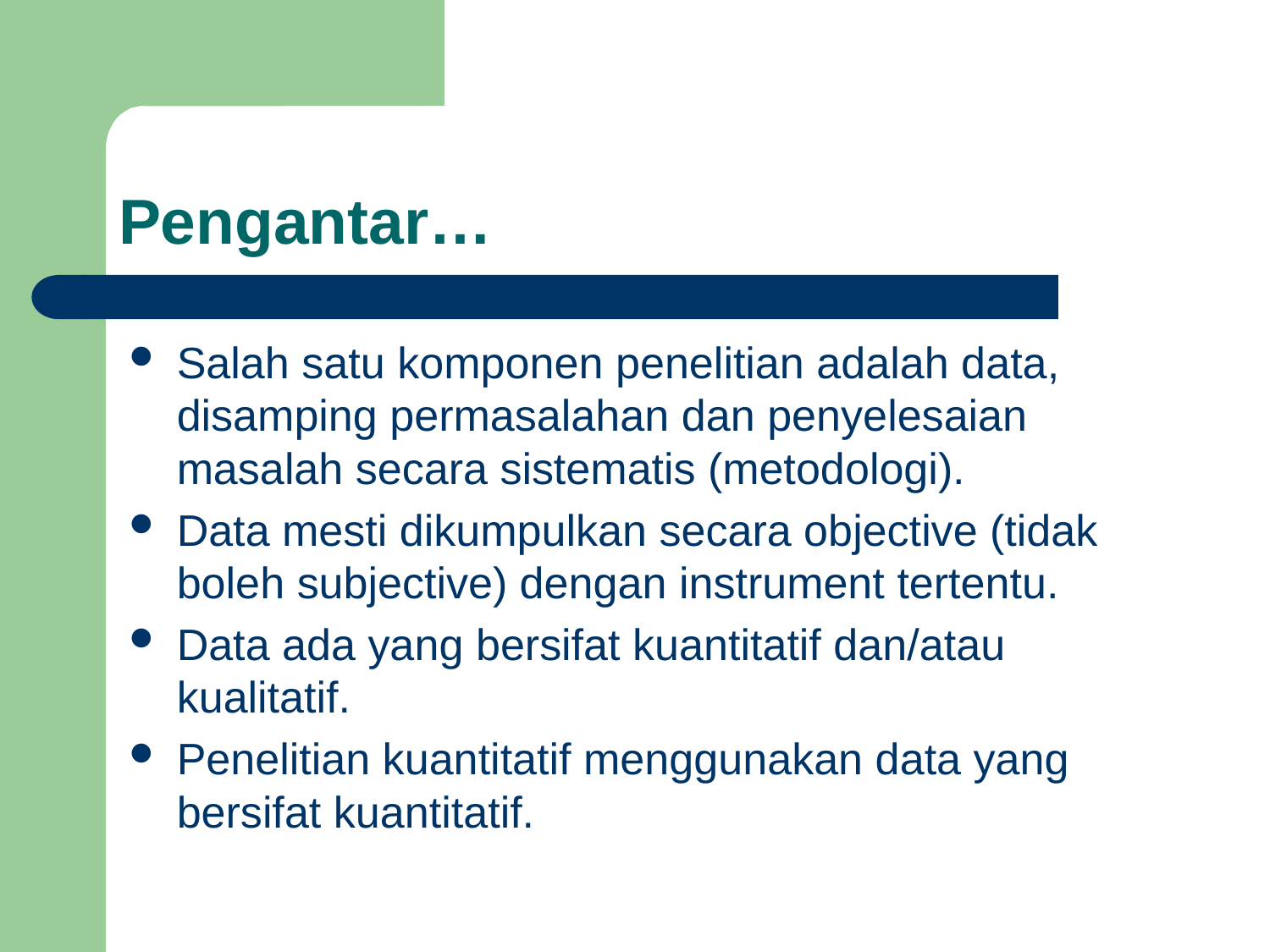

# Pengantar…
Salah satu komponen penelitian adalah data, disamping permasalahan dan penyelesaian masalah secara sistematis (metodologi).
Data mesti dikumpulkan secara objective (tidak boleh subjective) dengan instrument tertentu.
Data ada yang bersifat kuantitatif dan/atau kualitatif.
Penelitian kuantitatif menggunakan data yang bersifat kuantitatif.